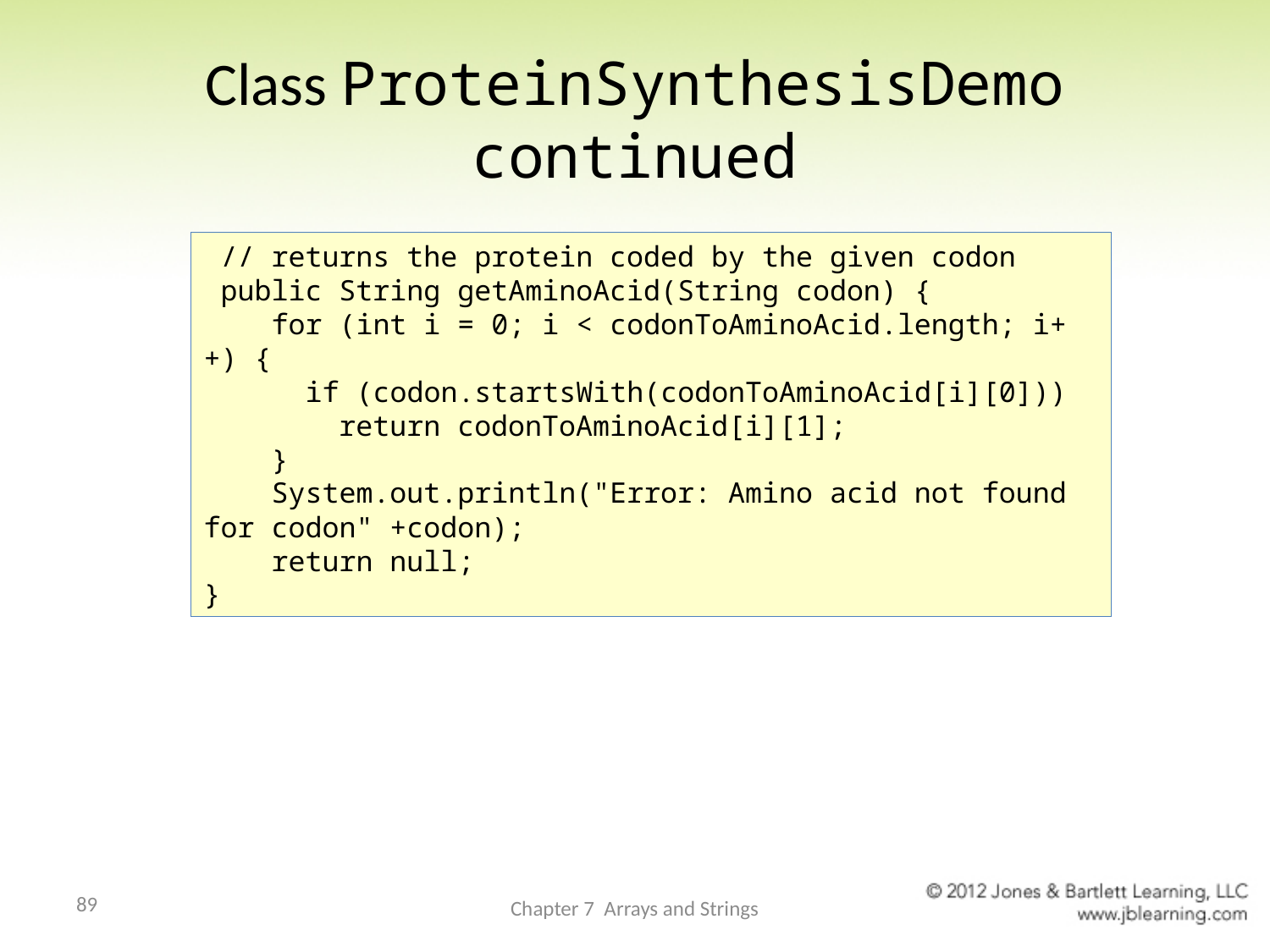

# Class ProteinSynthesisDemo continued

 // returns the protein coded by the given codon
 public String getAminoAcid(String codon) {
    for (int i = 0; i < codonToAminoAcid.length; i++) {
      if (codon.startsWith(codonToAminoAcid[i][0]))
        return codonToAminoAcid[i][1];
    }
    System.out.println("Error: Amino acid not found for codon" +codon);
    return null;
}
89
Chapter 7  Arrays and Strings